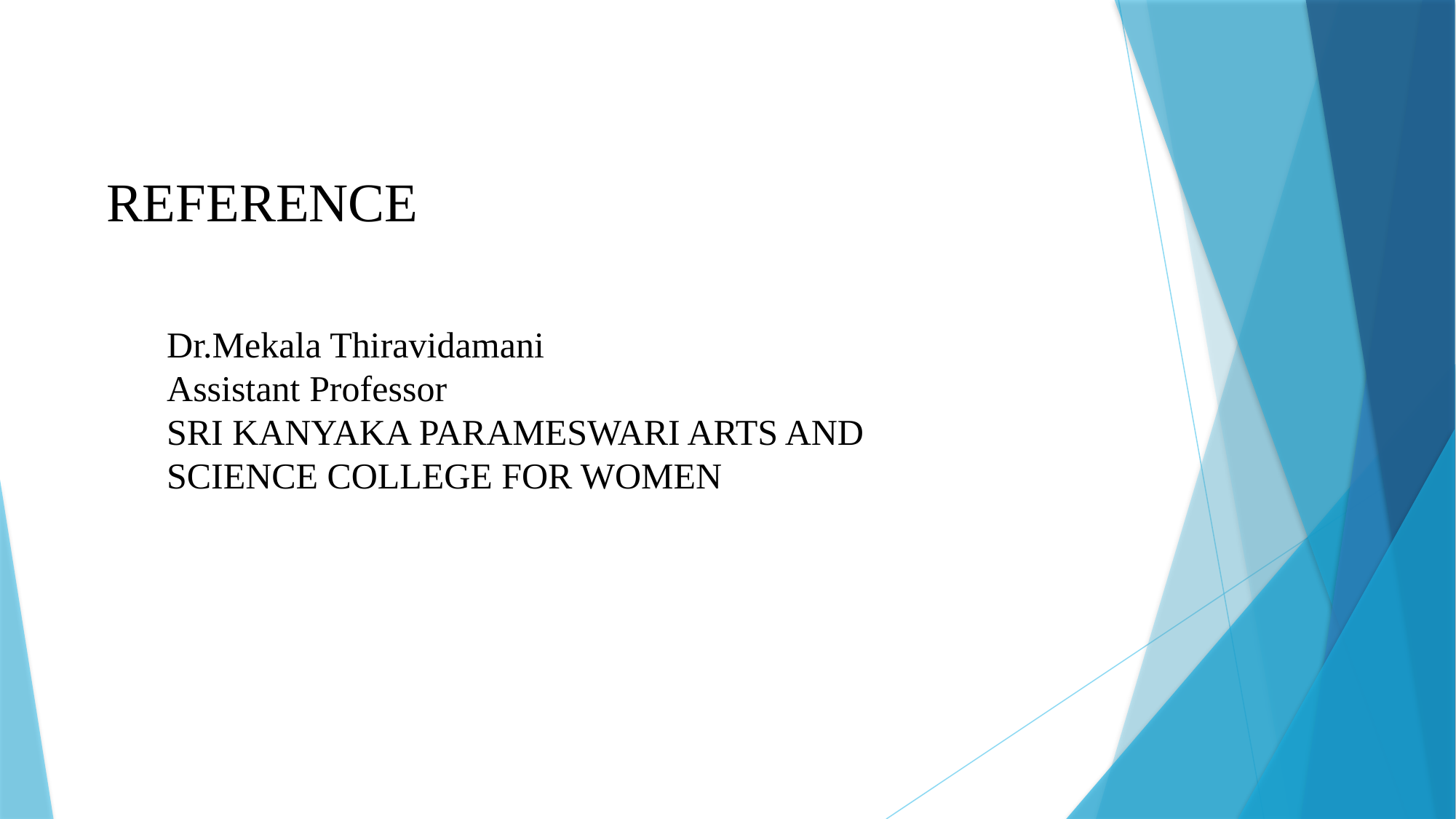

REFERENCE
Dr.Mekala Thiravidamani
Assistant Professor
SRI KANYAKA PARAMESWARI ARTS AND SCIENCE COLLEGE FOR WOMEN